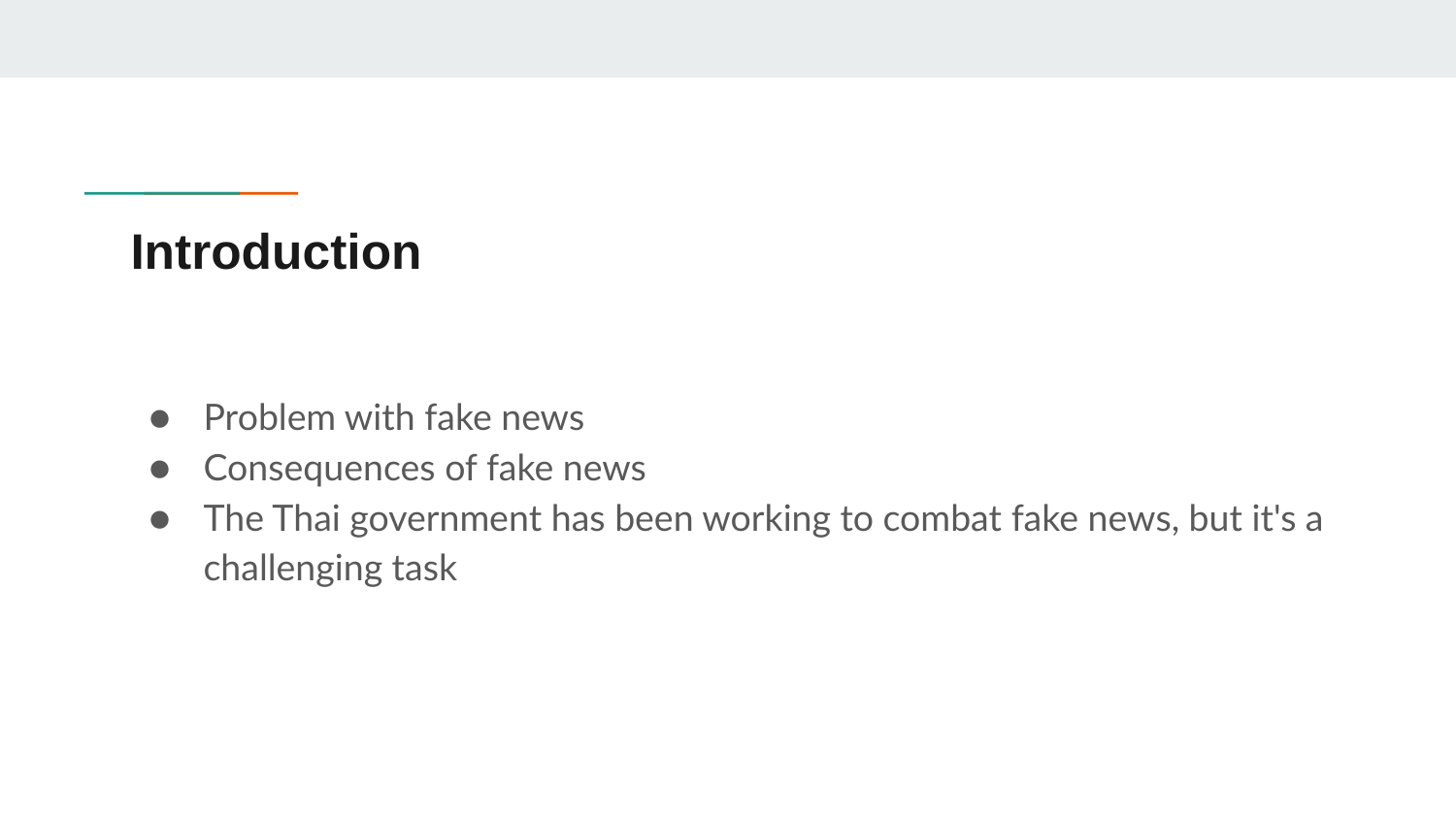

# Introduction

Problem with fake news
Consequences of fake news
The Thai government has been working to combat fake news, but it's a challenging task